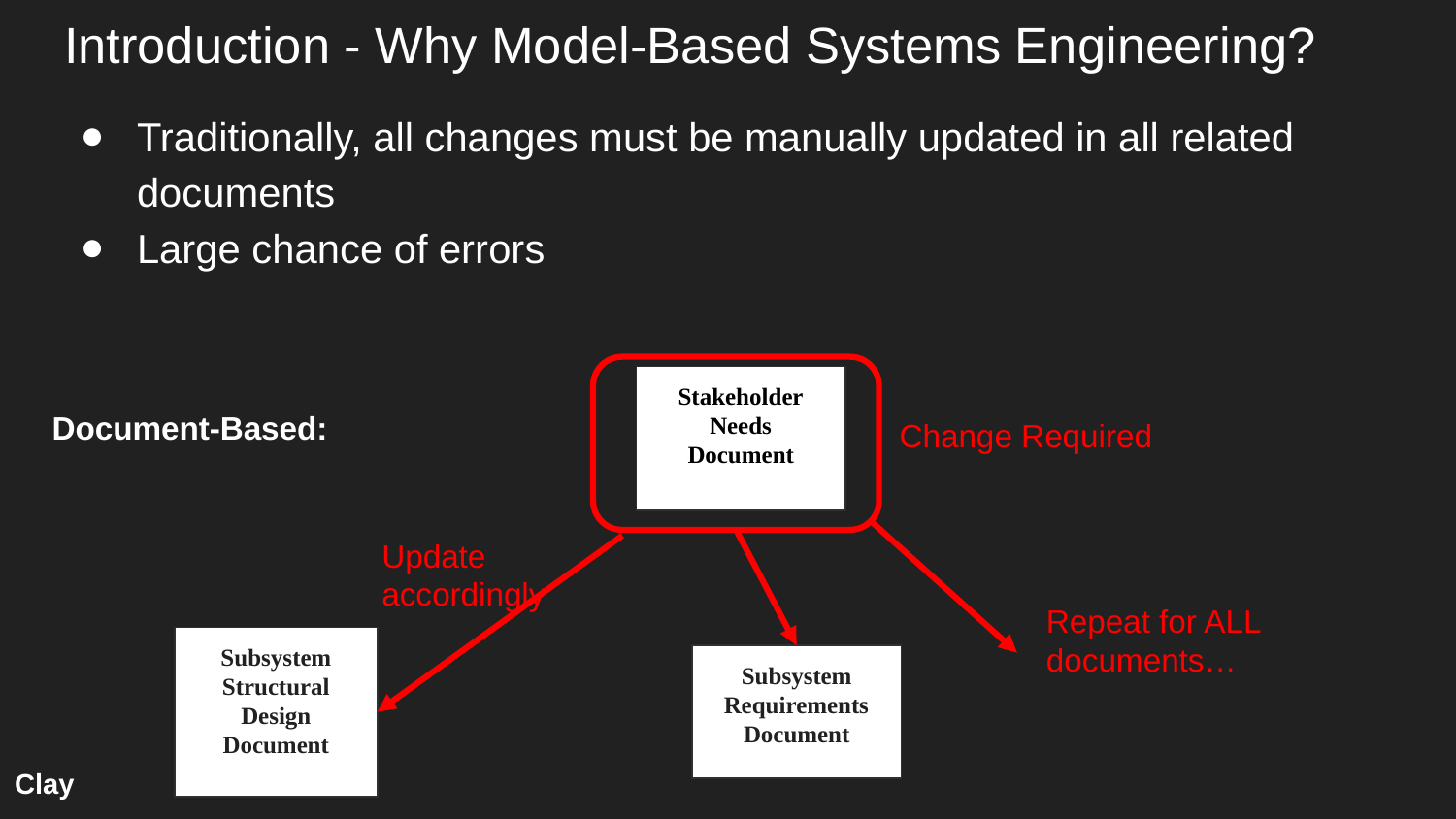

# Introduction - Why Model-Based Systems Engineering?
Traditionally, all changes must be manually updated in all related documents
Large chance of errors

Stakeholder
Needs
Document
Document-Based:
Change Required
Update
accordingly
Repeat for ALL documents…
Subsystem Structural Design Document
Subsystem
Requirements Document
Clay